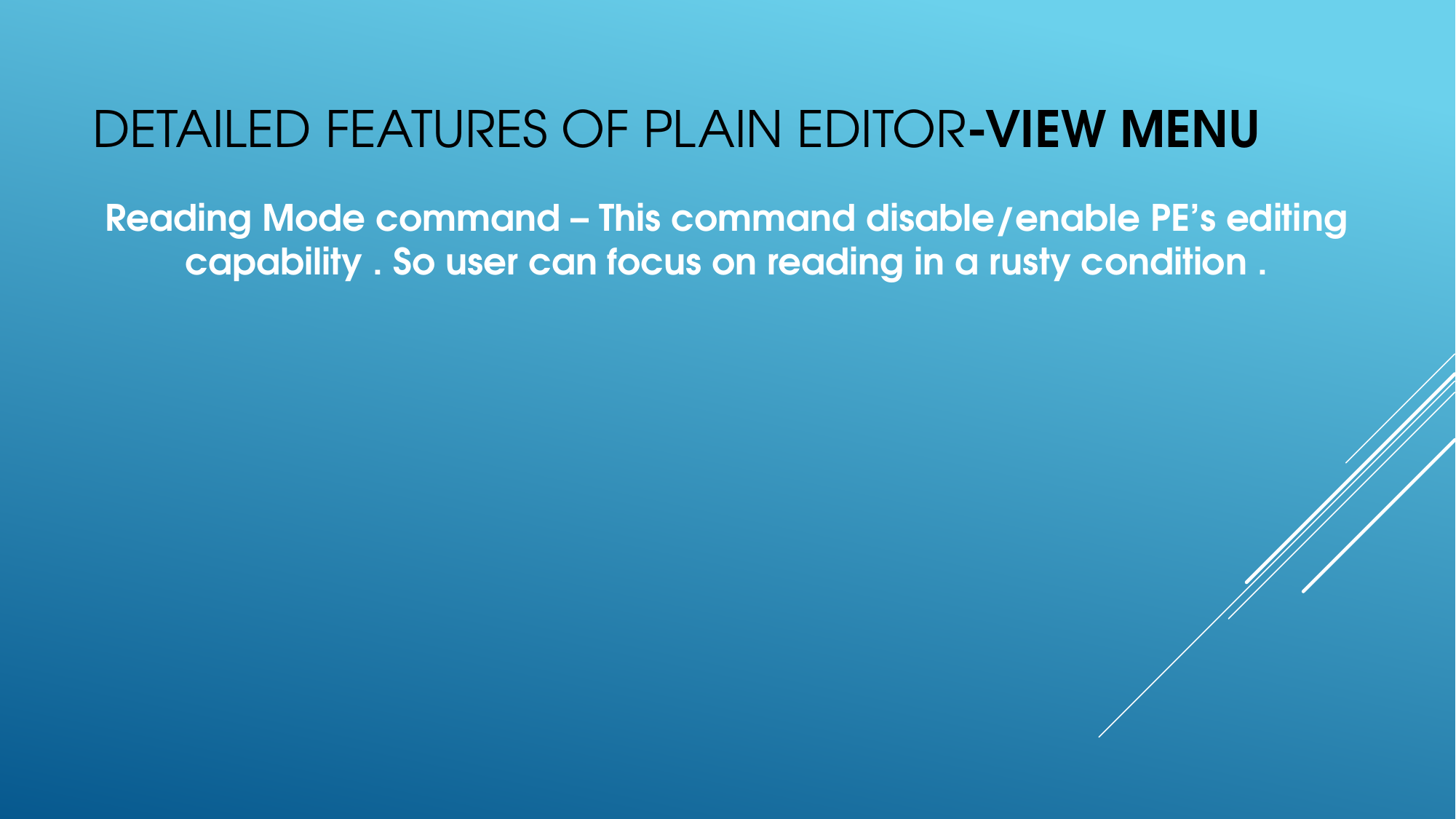

# Detailed features of plain editor-view menu
Reading Mode command – This command disable/enable PE’s editing capability . So user can focus on reading in a rusty condition .